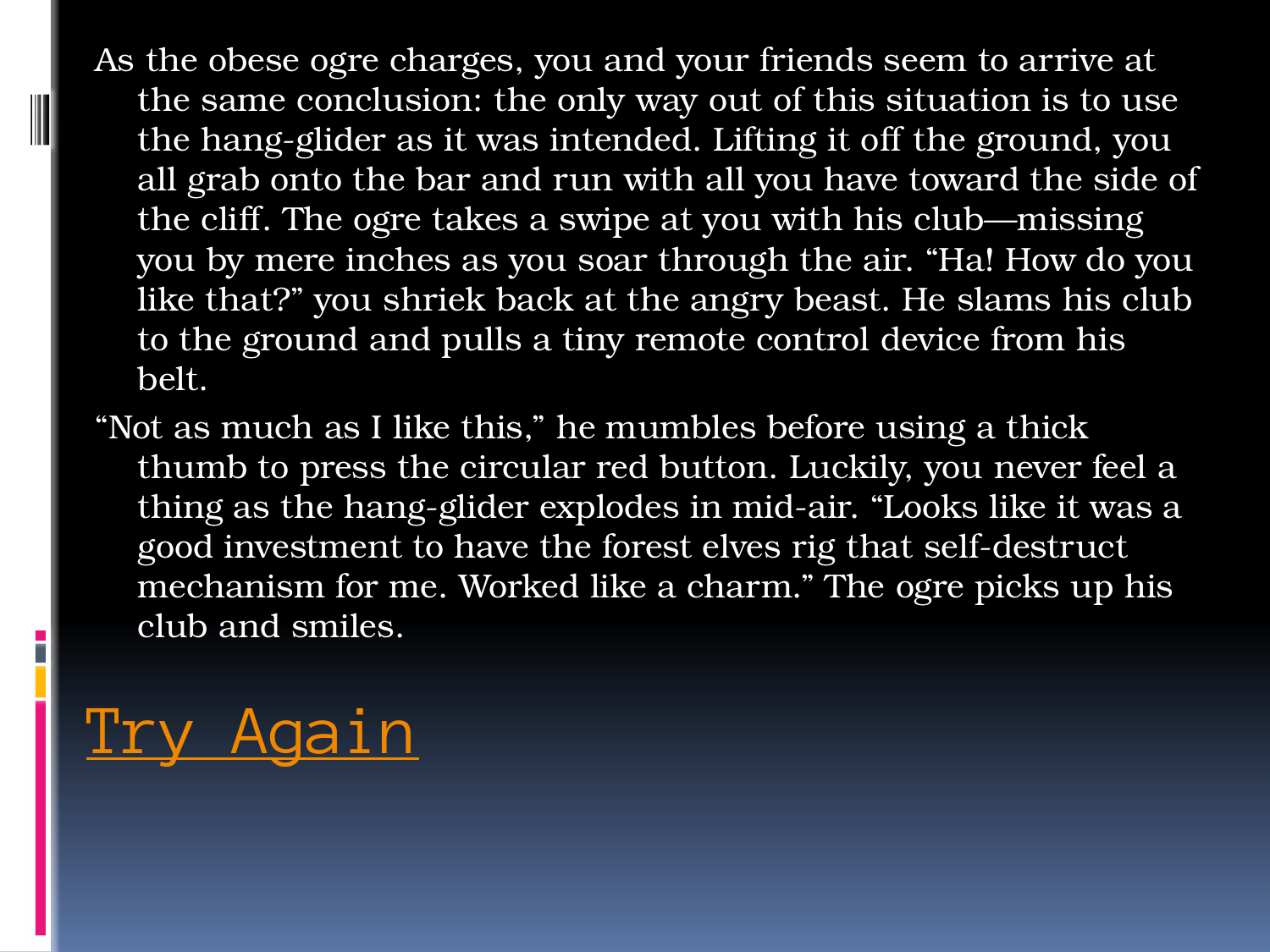

As the obese ogre charges, you and your friends seem to arrive at the same conclusion: the only way out of this situation is to use the hang-glider as it was intended. Lifting it off the ground, you all grab onto the bar and run with all you have toward the side of the cliff. The ogre takes a swipe at you with his club—missing you by mere inches as you soar through the air. “Ha! How do you like that?” you shriek back at the angry beast. He slams his club to the ground and pulls a tiny remote control device from his belt.
“Not as much as I like this,” he mumbles before using a thick thumb to press the circular red button. Luckily, you never feel a thing as the hang-glider explodes in mid-air. “Looks like it was a good investment to have the forest elves rig that self-destruct mechanism for me. Worked like a charm.” The ogre picks up his club and smiles.

# Try Again